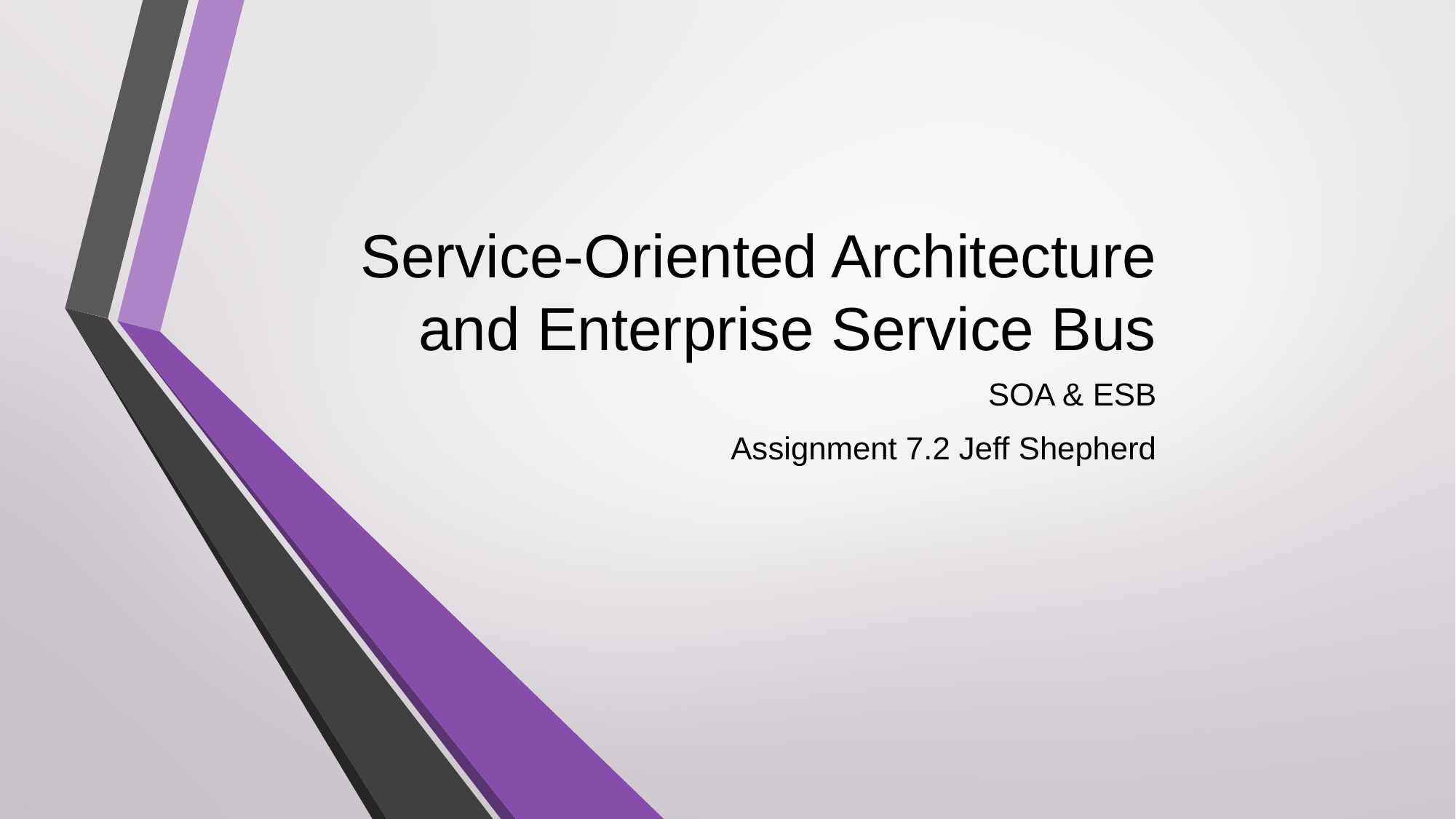

# Service-Oriented Architecture and Enterprise Service Bus
SOA & ESB
Assignment 7.2 Jeff Shepherd